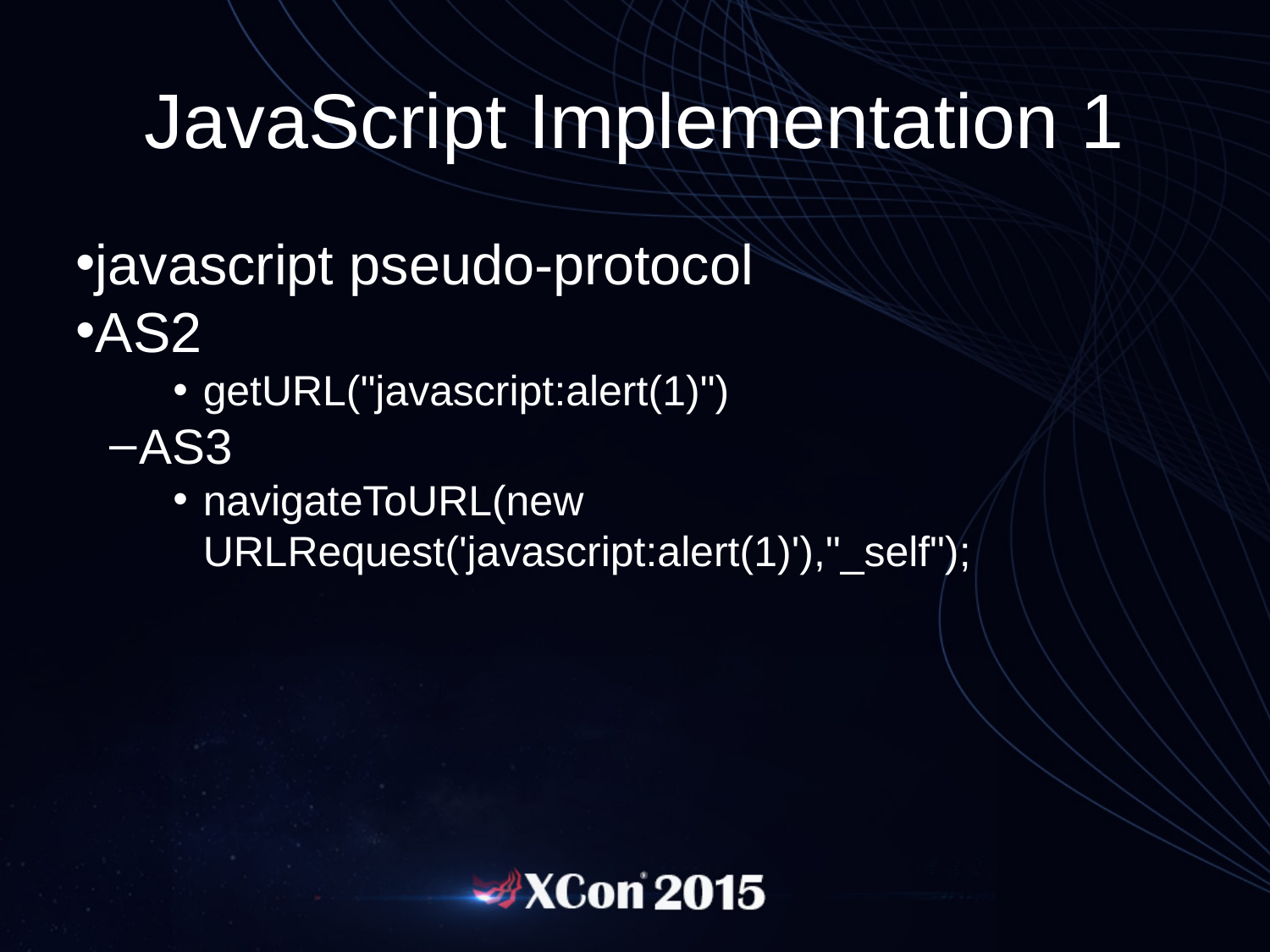

JavaScript Implementation 1
javascript pseudo-protocol
AS2
getURL("javascript:alert(1)")
AS3
navigateToURL(new URLRequest('javascript:alert(1)'),"_self");